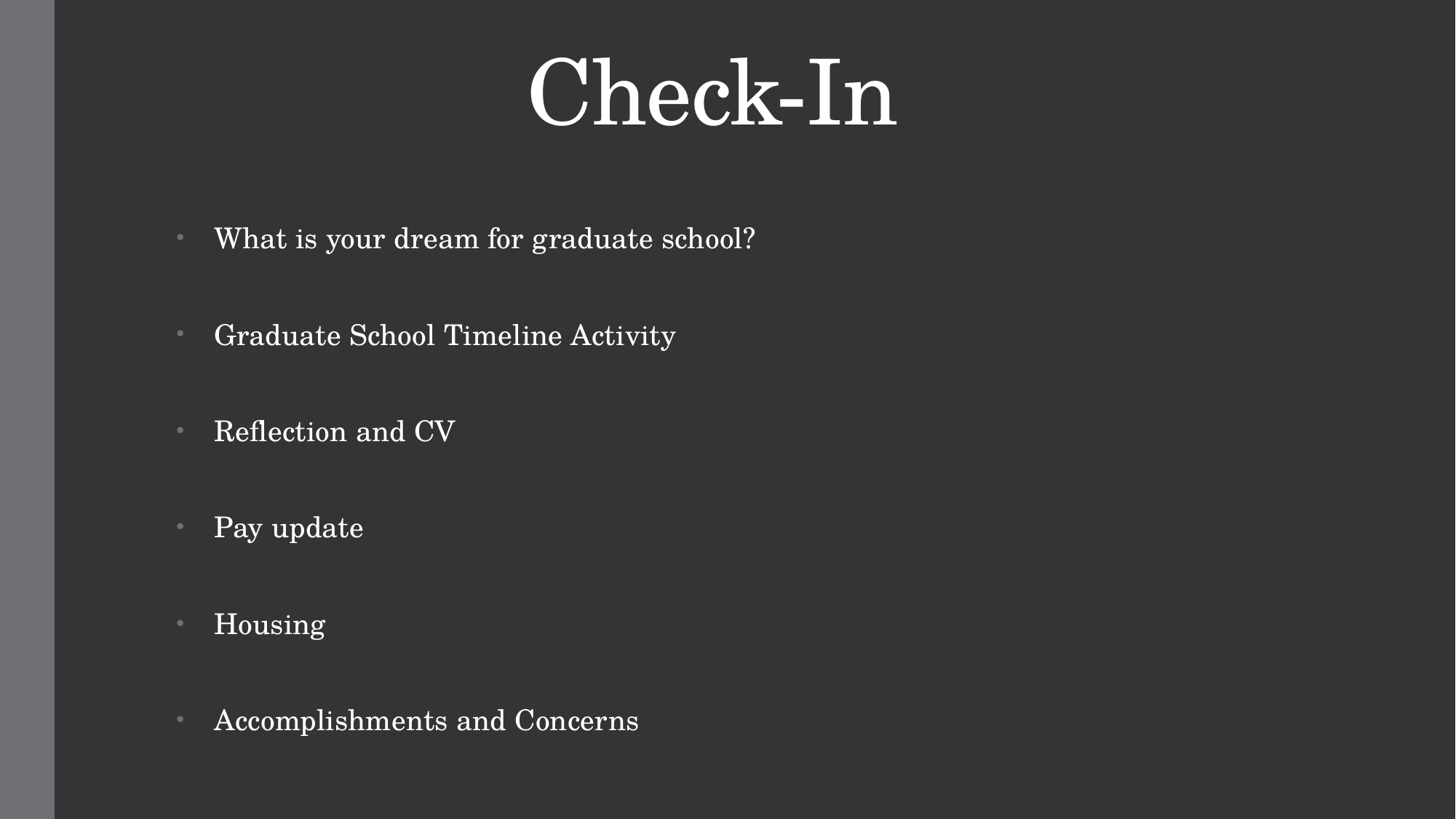

# Check-In
What is your dream for graduate school?
Graduate School Timeline Activity
Reflection and CV
Pay update
Housing
Accomplishments and Concerns